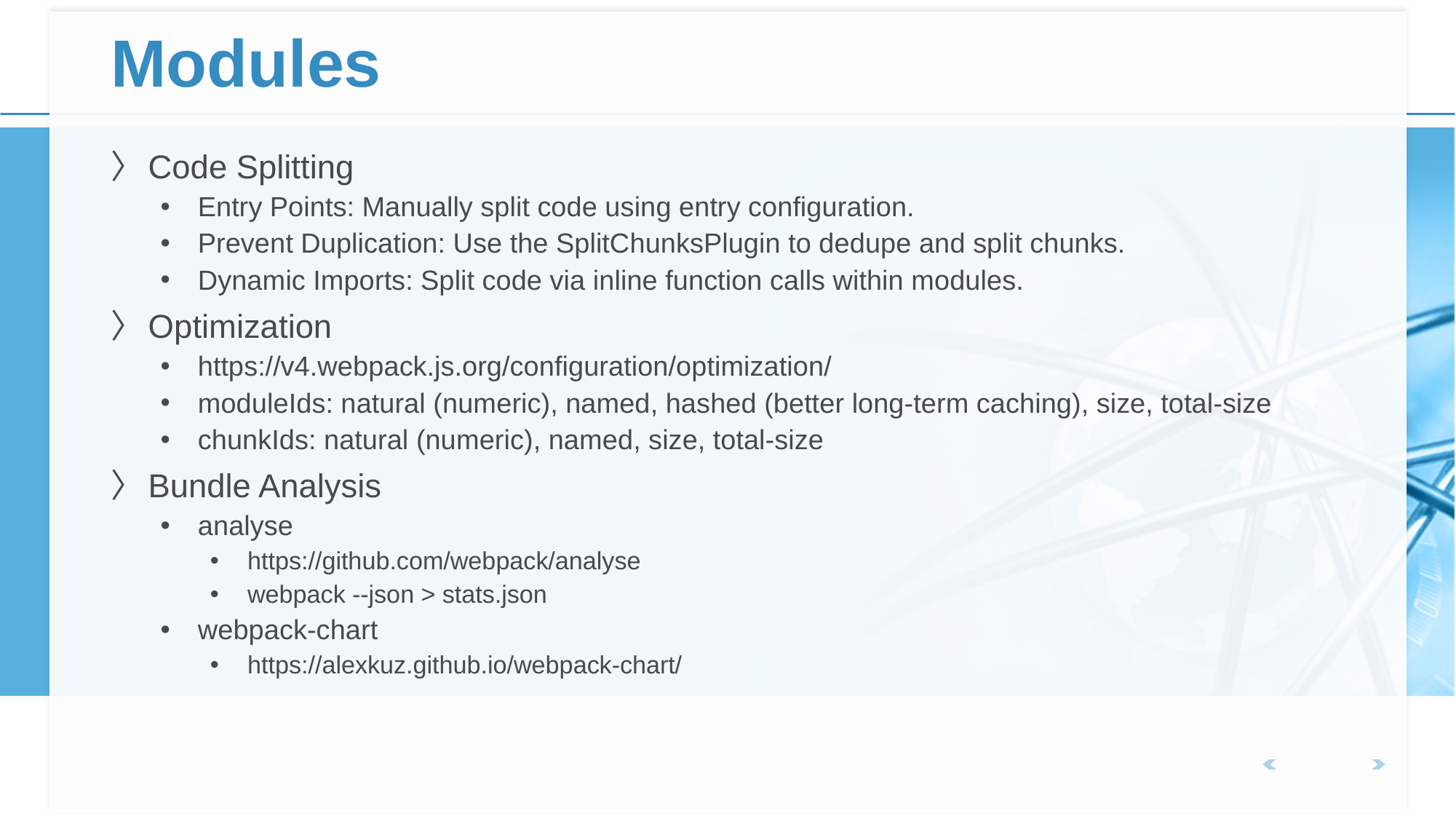

# Modules
Code Splitting
Entry Points: Manually split code using entry configuration.
Prevent Duplication: Use the SplitChunksPlugin to dedupe and split chunks.
Dynamic Imports: Split code via inline function calls within modules.
Optimization
https://v4.webpack.js.org/configuration/optimization/
moduleIds: natural (numeric), named, hashed (better long-term caching), size, total-size
chunkIds: natural (numeric), named, size, total-size
Bundle Analysis
analyse
https://github.com/webpack/analyse
webpack --json > stats.json
webpack-chart
https://alexkuz.github.io/webpack-chart/